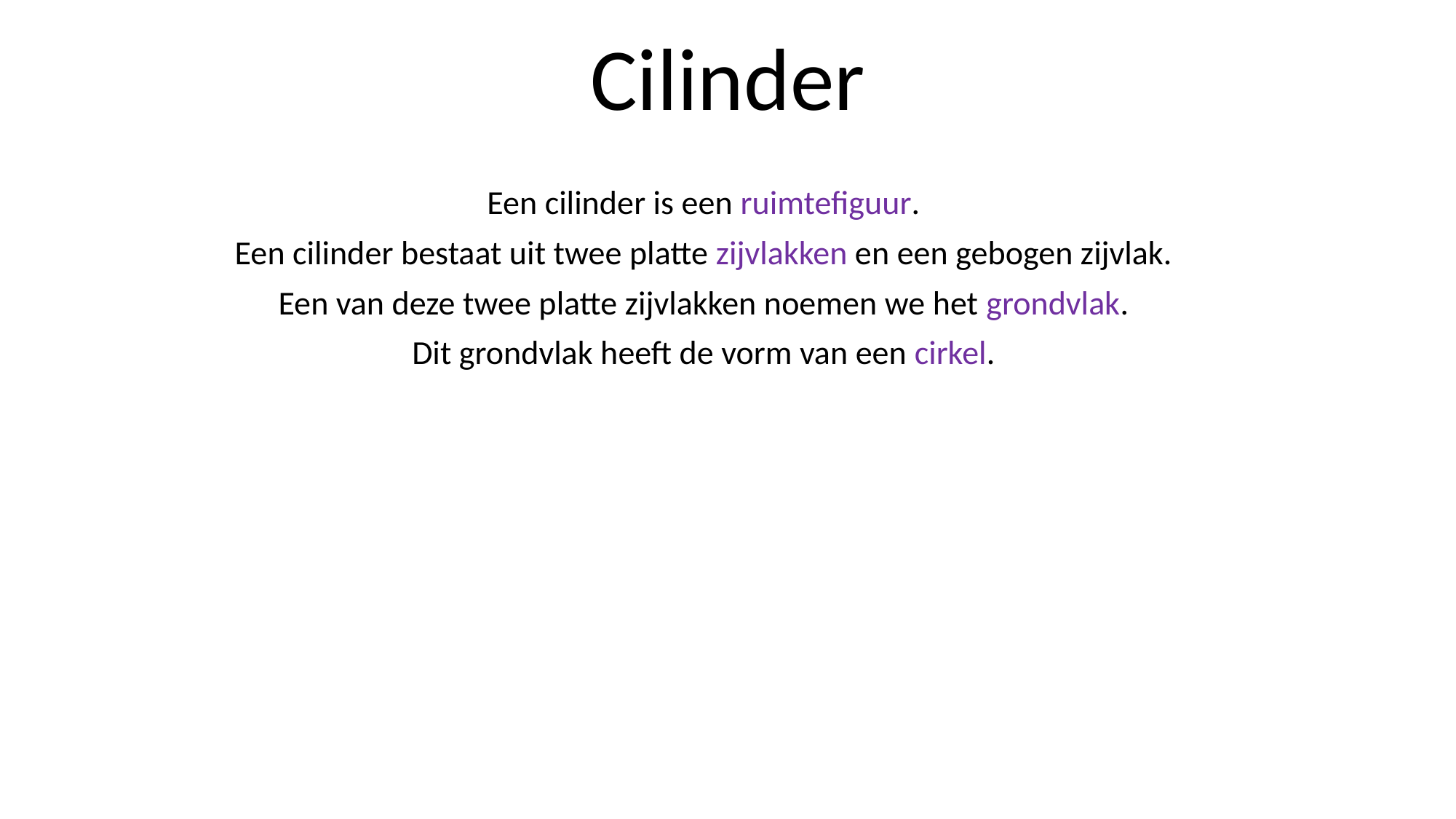

# Cilinder
Een cilinder is een ruimtefiguur.
Een cilinder bestaat uit twee platte zijvlakken en een gebogen zijvlak.
Een van deze twee platte zijvlakken noemen we het grondvlak.
Dit grondvlak heeft de vorm van een cirkel.